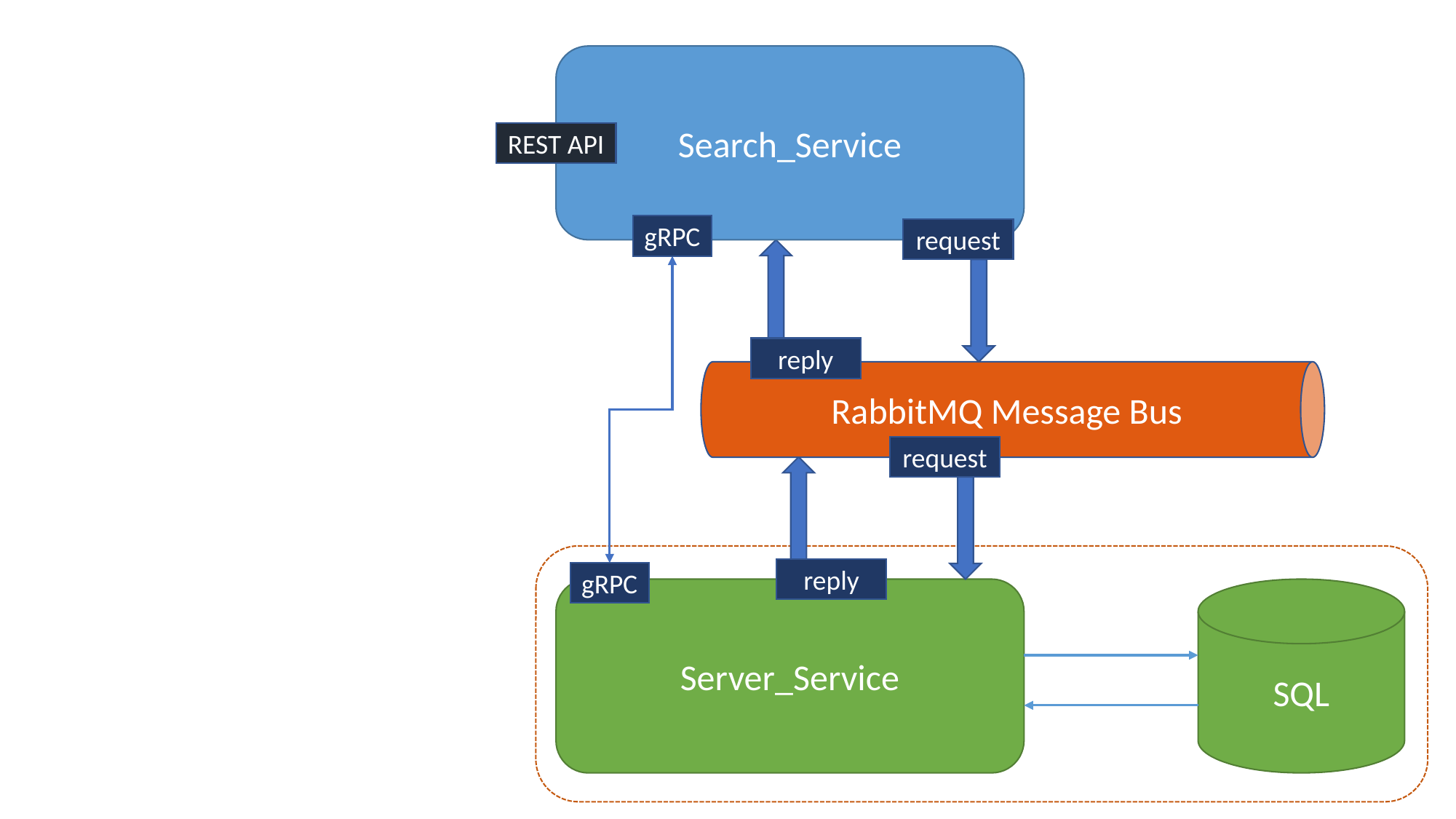

Search_Service
RabbitMQ Message Bus
REST API
gRPC
request

reply
request

reply
gRPC
Server_Service
SQL